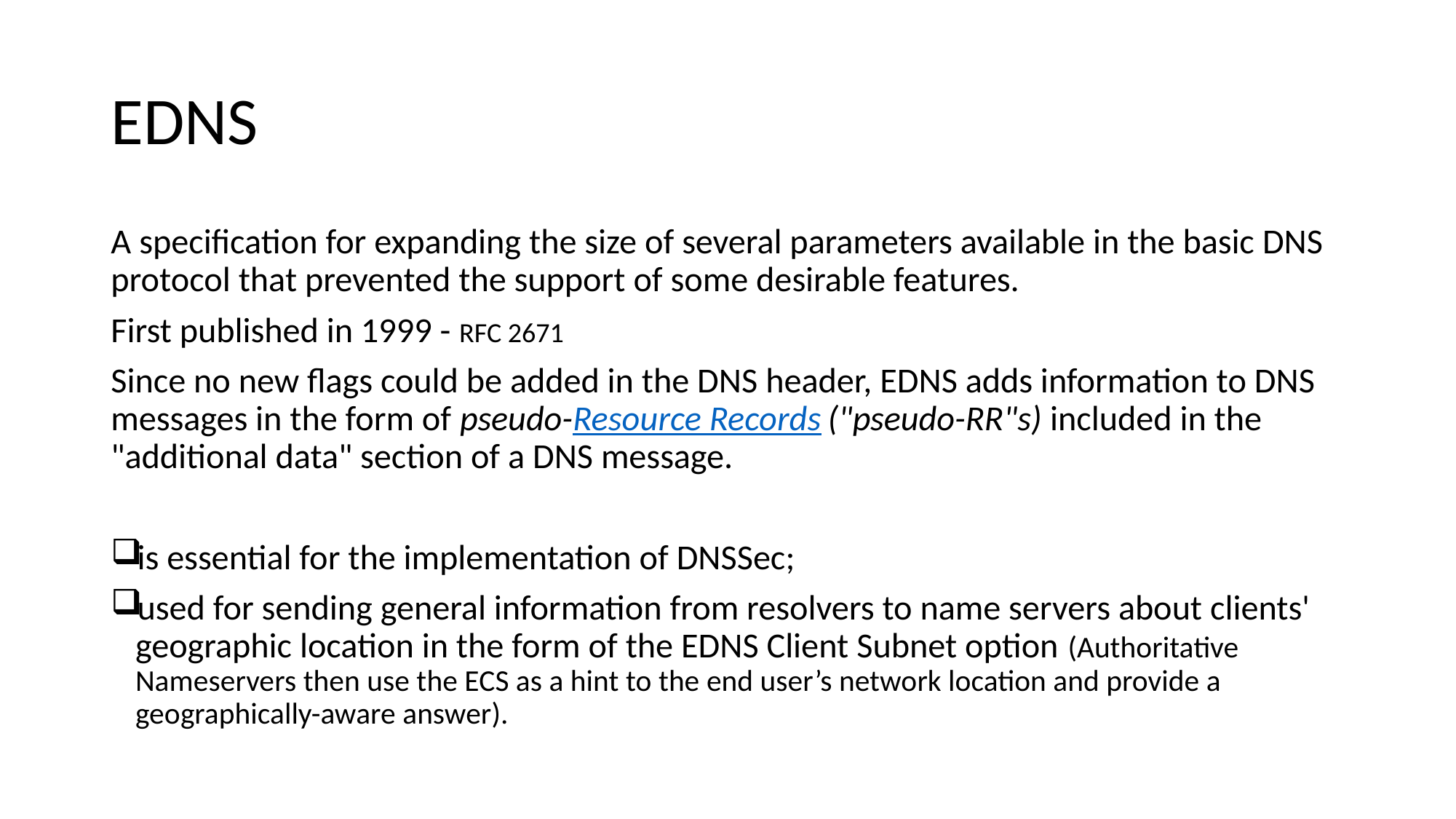

# EDNS
A specification for expanding the size of several parameters available in the basic DNS protocol that prevented the support of some desirable features.
First published in 1999 - RFC 2671
Since no new flags could be added in the DNS header, EDNS adds information to DNS messages in the form of pseudo-Resource Records ("pseudo-RR"s) included in the "additional data" section of a DNS message.

is essential for the implementation of DNSSec;
used for sending general information from resolvers to name servers about clients' geographic location in the form of the EDNS Client Subnet option (Authoritative Nameservers then use the ECS as a hint to the end user’s network location and provide a geographically-aware answer).